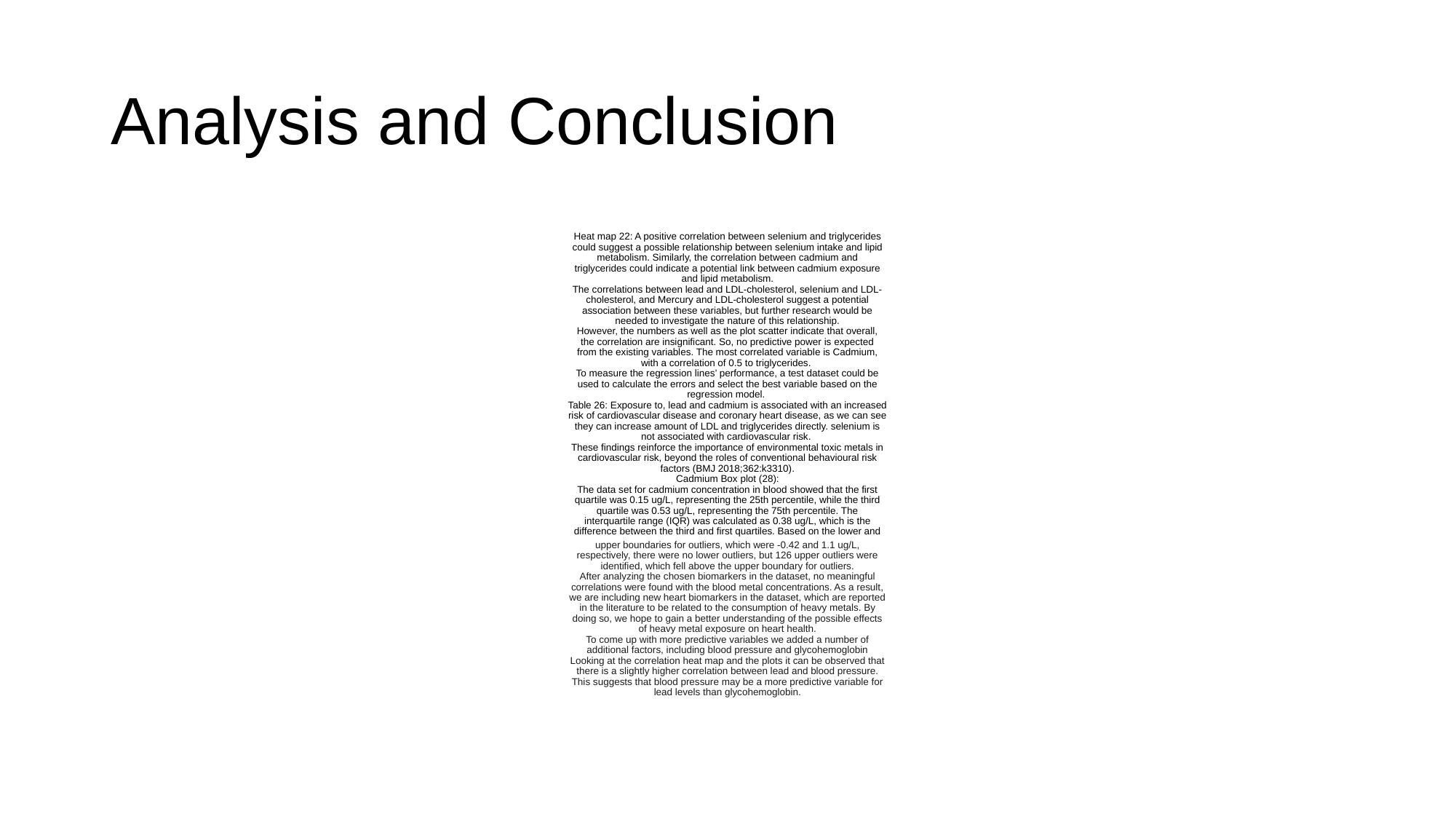

# Analysis and Conclusion
Heat map 22: A positive correlation between selenium and triglycerides
could suggest a possible relationship between selenium intake and lipid
metabolism. Similarly, the correlation between cadmium and
triglycerides could indicate a potential link between cadmium exposure
and lipid metabolism.
The correlations between lead and LDL-cholesterol, selenium and LDL-
cholesterol, and Mercury and LDL-cholesterol suggest a potential
association between these variables, but further research would be
needed to investigate the nature of this relationship.
However, the numbers as well as the plot scatter indicate that overall,
the correlation are insignificant. So, no predictive power is expected
from the existing variables. The most correlated variable is Cadmium,
with a correlation of 0.5 to triglycerides.
To measure the regression lines’ performance, a test dataset could be
used to calculate the errors and select the best variable based on the
regression model.
Table 26: Exposure to, lead and cadmium is associated with an increased
risk of cardiovascular disease and coronary heart disease, as we can see
they can increase amount of LDL and triglycerides directly. selenium is
not associated with cardiovascular risk.
These findings reinforce the importance of environmental toxic metals in
cardiovascular risk, beyond the roles of conventional behavioural risk
factors (BMJ 2018;362:k3310).
Cadmium Box plot (28):
The data set for cadmium concentration in blood showed that the first
quartile was 0.15 ug/L, representing the 25th percentile, while the third
quartile was 0.53 ug/L, representing the 75th percentile. The
interquartile range (IQR) was calculated as 0.38 ug/L, which is the
difference between the third and first quartiles. Based on the lower and
upper boundaries for outliers, which were -0.42 and 1.1 ug/L,
respectively, there were no lower outliers, but 126 upper outliers were
identified, which fell above the upper boundary for outliers.
After analyzing the chosen biomarkers in the dataset, no meaningful
correlations were found with the blood metal concentrations. As a result,
we are including new heart biomarkers in the dataset, which are reported
in the literature to be related to the consumption of heavy metals. By
doing so, we hope to gain a better understanding of the possible effects
of heavy metal exposure on heart health.
To come up with more predictive variables we added a number of
additional factors, including blood pressure and glycohemoglobin
Looking at the correlation heat map and the plots it can be observed that
there is a slightly higher correlation between lead and blood pressure.
This suggests that blood pressure may be a more predictive variable for
lead levels than glycohemoglobin.